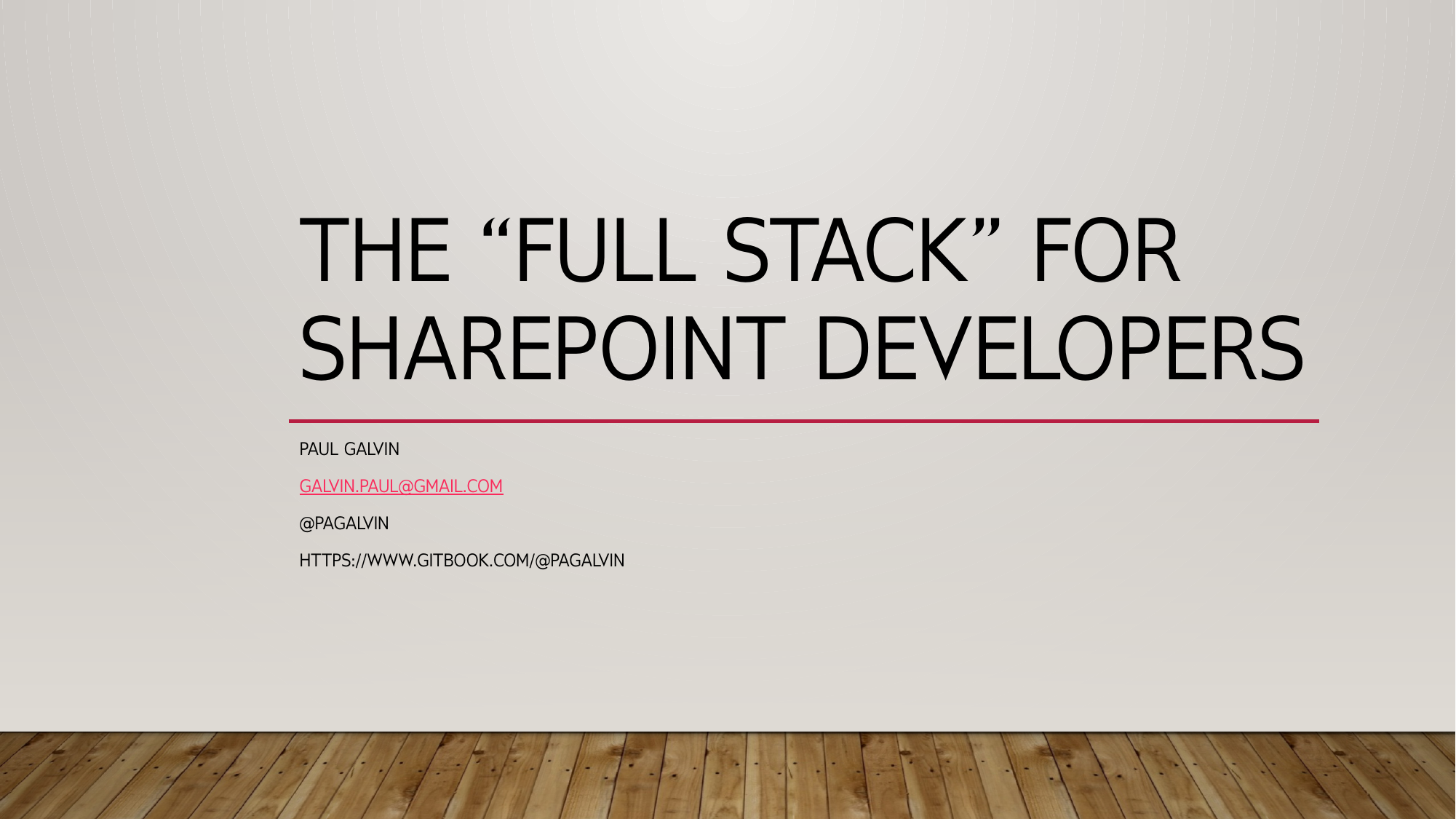

# The “full stack” for SharePoint developers
Paul Galvin
Galvin.paul@gmail.com
@pagalvin
https://www.gitbook.com/@pagalvin